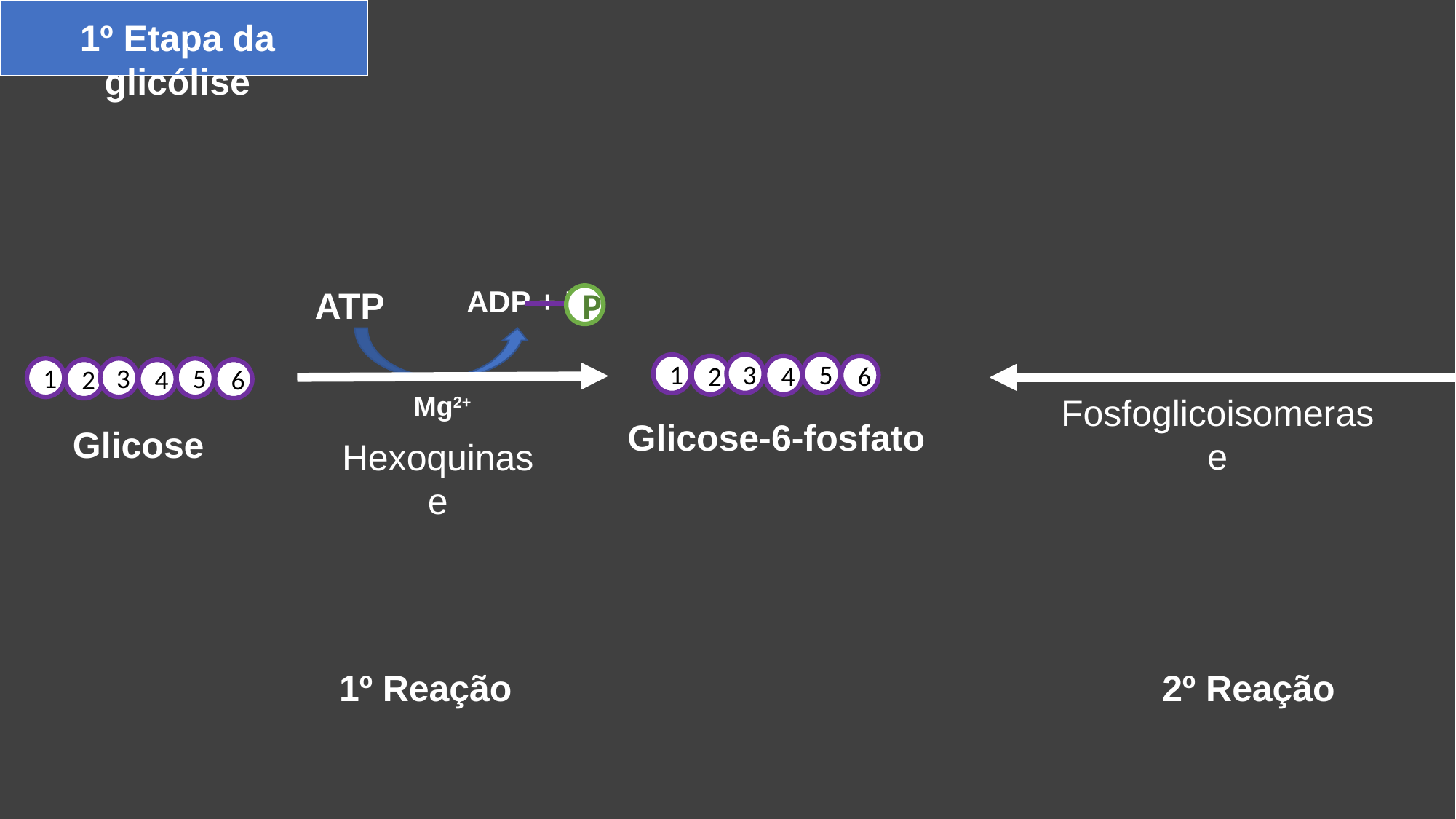

1º Etapa da glicólise
ATP
ADP + Pi
P

1
3
5
2
4
6
1
3
5
2
4
6
Mg2+
Fosfoglicoisomerase
Glicose-6-fosfato
Glicose
Hexoquinase
1º Reação
2º Reação